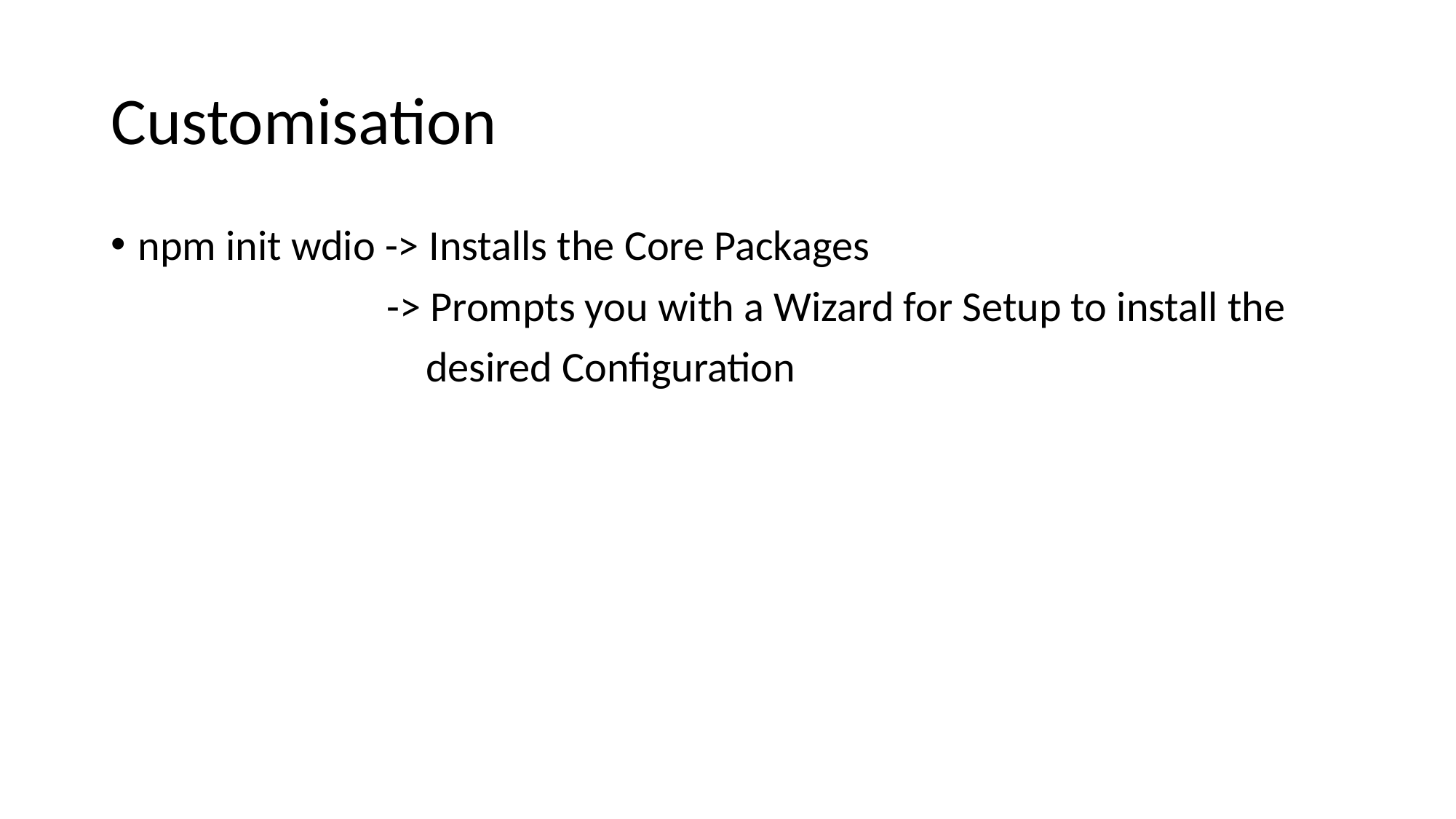

# Customisation
npm init wdio -> Installs the Core Packages
		      -> Prompts you with a Wizard for Setup to install the
		          desired Configuration